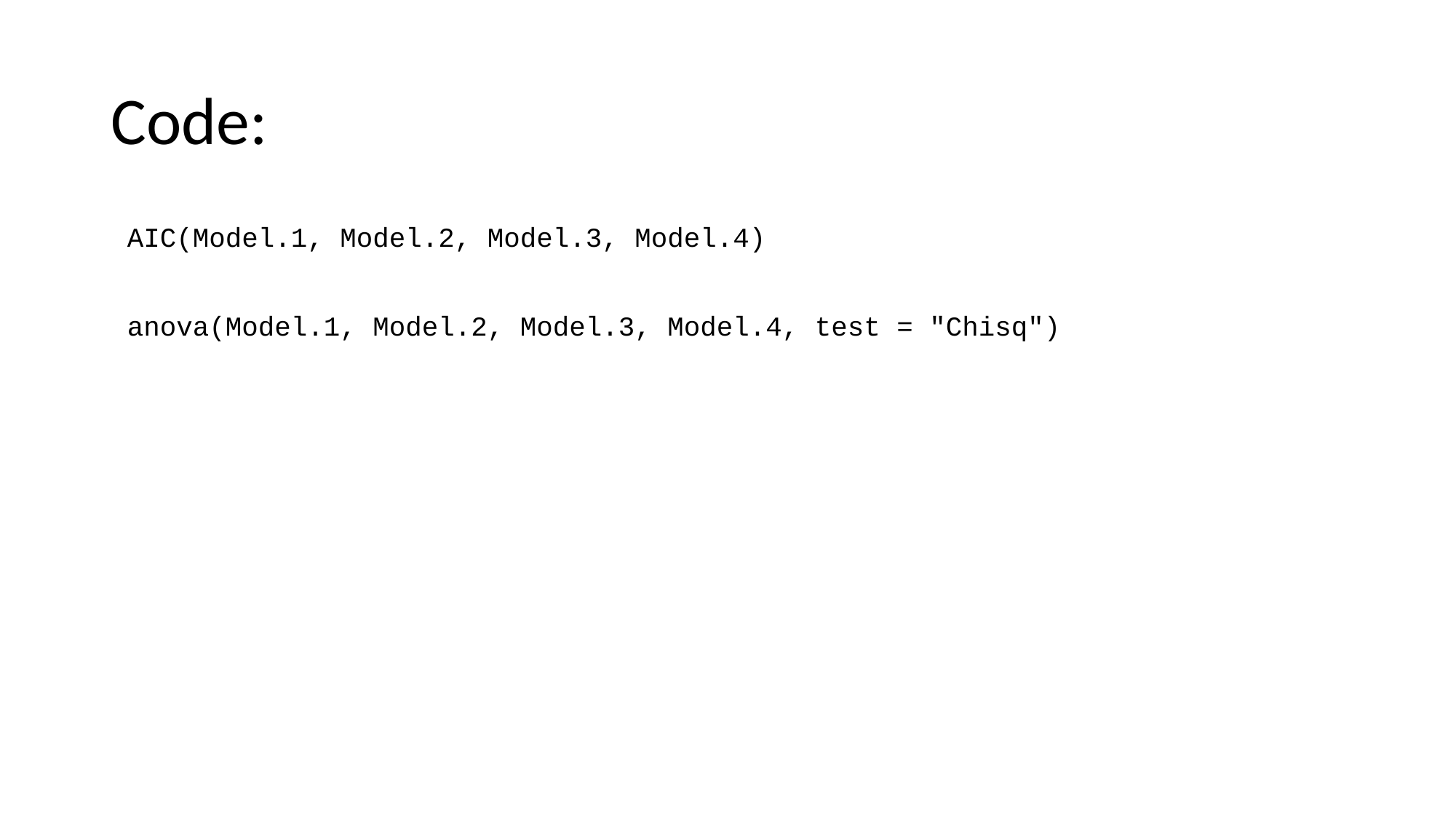

# Code:
 AIC(Model.1, Model.2, Model.3, Model.4)

 anova(Model.1, Model.2, Model.3, Model.4, test = "Chisq")